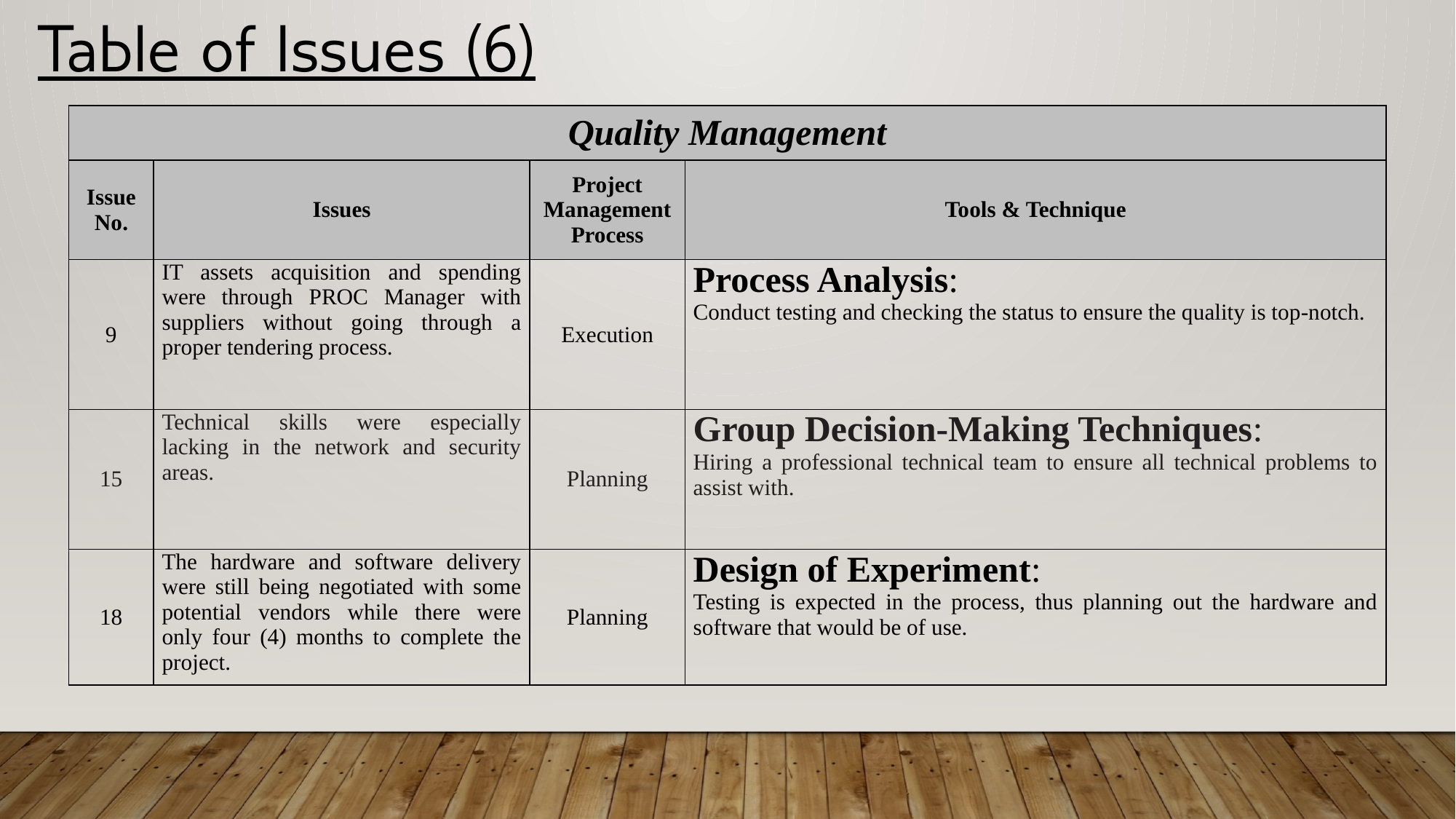

Table of Issues (6)
| Quality Management |  |  |  |
| --- | --- | --- | --- |
| Issue No. | Issues | Project Management Process | Tools & Technique |
| 9 | IT assets acquisition and spending were through PROC Manager with suppliers without going through a proper tendering process. | Execution | Process Analysis: Conduct testing and checking the status to ensure the quality is top-notch. |
| 15 | Technical skills were especially lacking in the network and security areas. | Planning | Group Decision-Making Techniques: Hiring a professional technical team to ensure all technical problems to assist with. |
| 18 | The hardware and software delivery were still being negotiated with some potential vendors while there were only four (4) months to complete the project. | Planning | Design of Experiment: Testing is expected in the process, thus planning out the hardware and software that would be of use. |